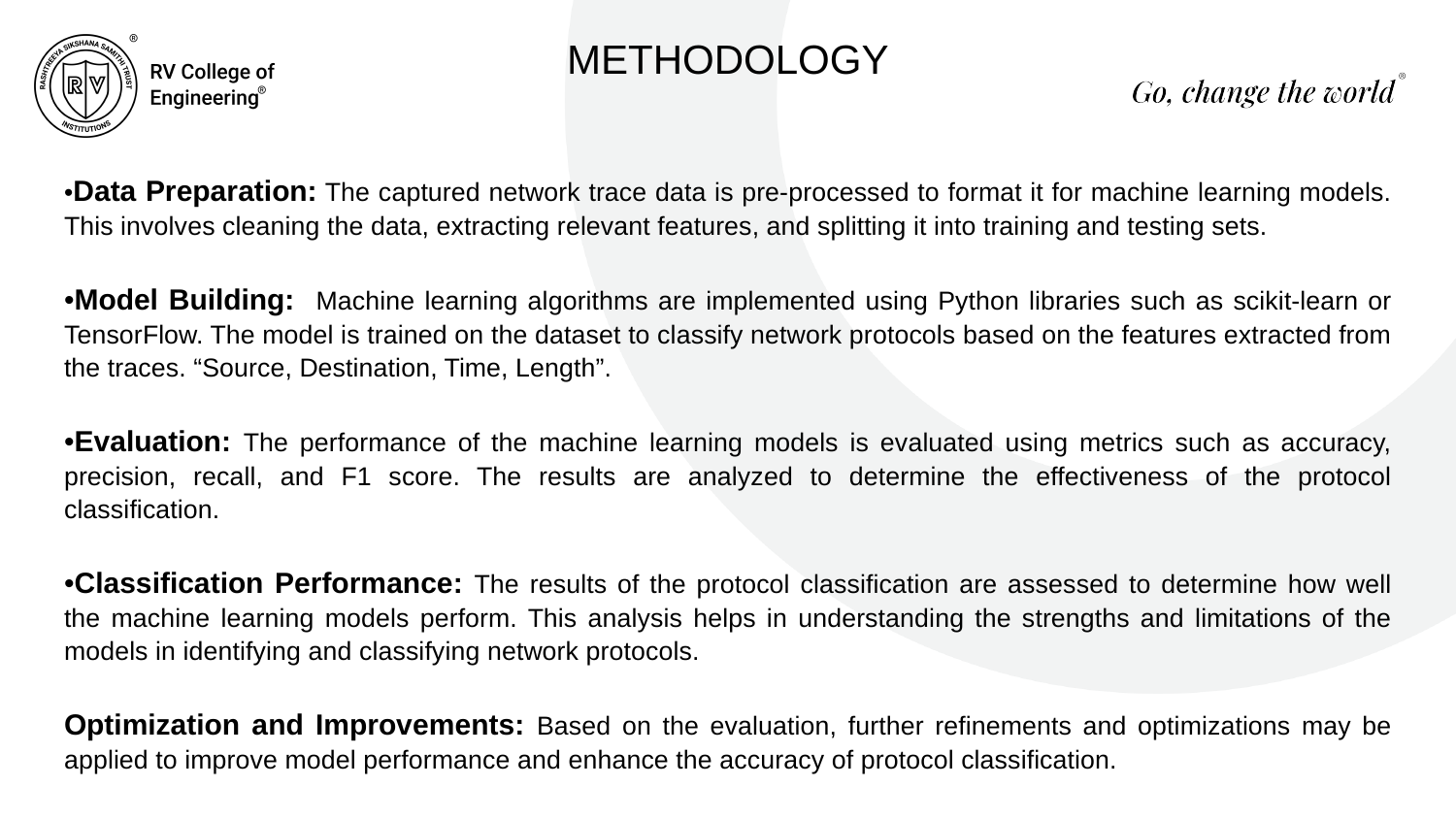

# METHODOLOGY

•Data Preparation: The captured network trace data is pre-processed to format it for machine learning models. This involves cleaning the data, extracting relevant features, and splitting it into training and testing sets.

•Model Building:  Machine learning algorithms are implemented using Python libraries such as scikit-learn or TensorFlow. The model is trained on the dataset to classify network protocols based on the features extracted from the traces. “Source, Destination, Time, Length”.

•Evaluation: The performance of the machine learning models is evaluated using metrics such as accuracy, precision, recall, and F1 score. The results are analyzed to determine the effectiveness of the protocol classification.

•Classification Performance: The results of the protocol classification are assessed to determine how well the machine learning models perform. This analysis helps in understanding the strengths and limitations of the models in identifying and classifying network protocols.

Optimization and Improvements: Based on the evaluation, further refinements and optimizations may be applied to improve model performance and enhance the accuracy of protocol classification.